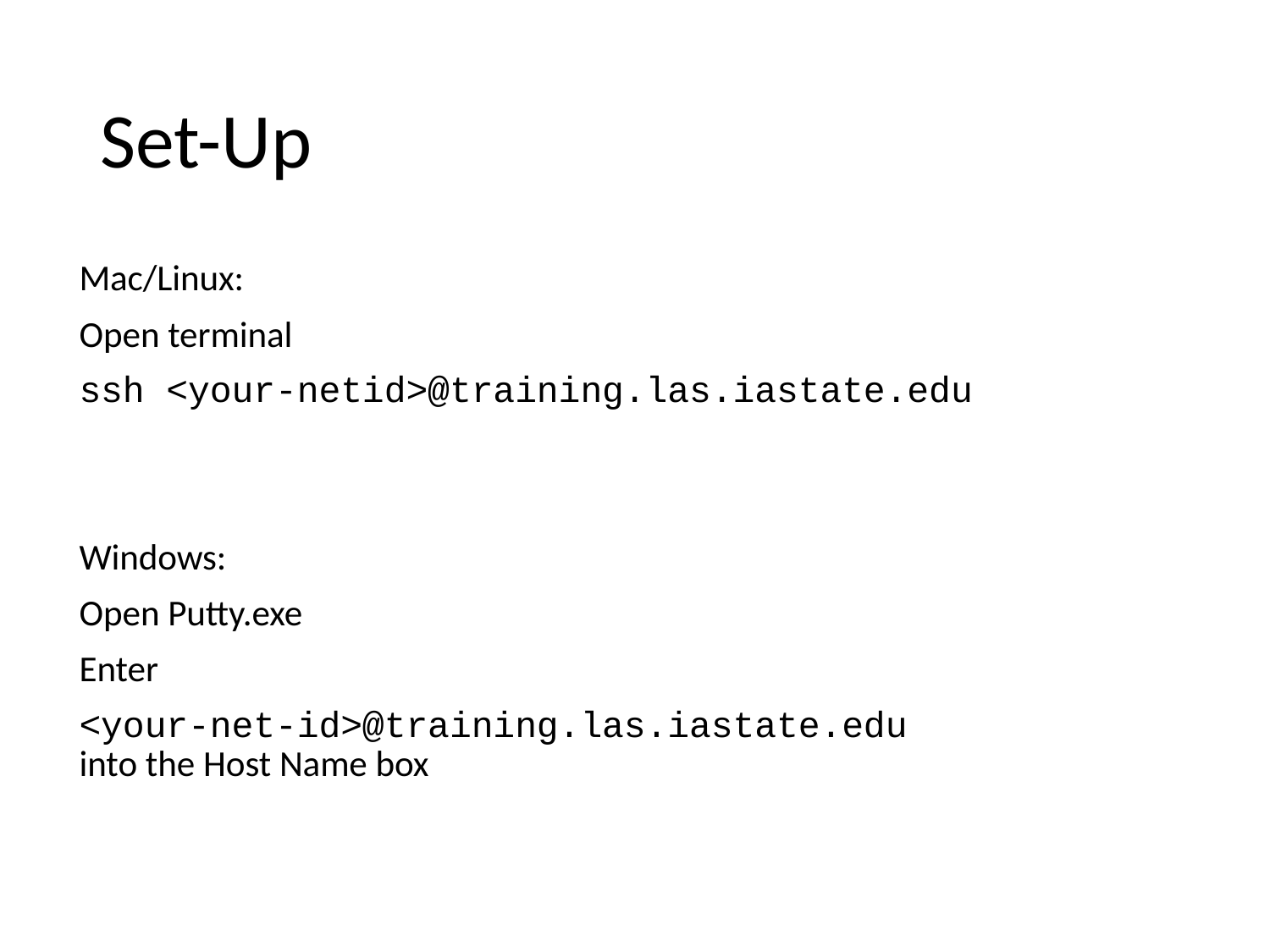

# Set-Up
Mac/Linux:
Open terminal
ssh <your-netid>@training.las.iastate.edu

Windows:
Open Putty.exe
Enter
<your-net-id>@training.las.iastate.edu
into the Host Name box